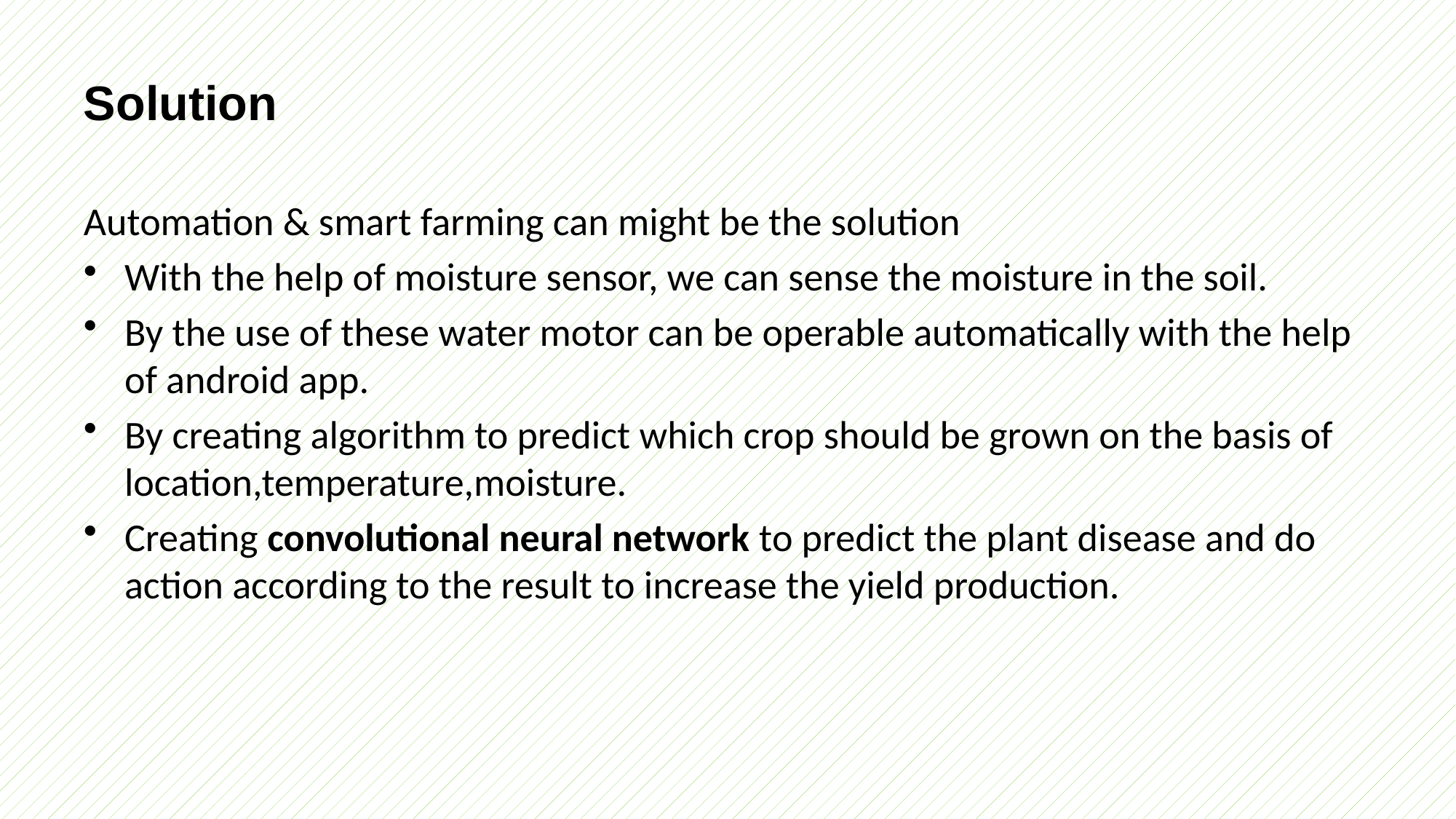

# Solution
Automation & smart farming can might be the solution
With the help of moisture sensor, we can sense the moisture in the soil.
By the use of these water motor can be operable automatically with the help of android app.
By creating algorithm to predict which crop should be grown on the basis of location,temperature,moisture.
Creating convolutional neural network to predict the plant disease and do action according to the result to increase the yield production.